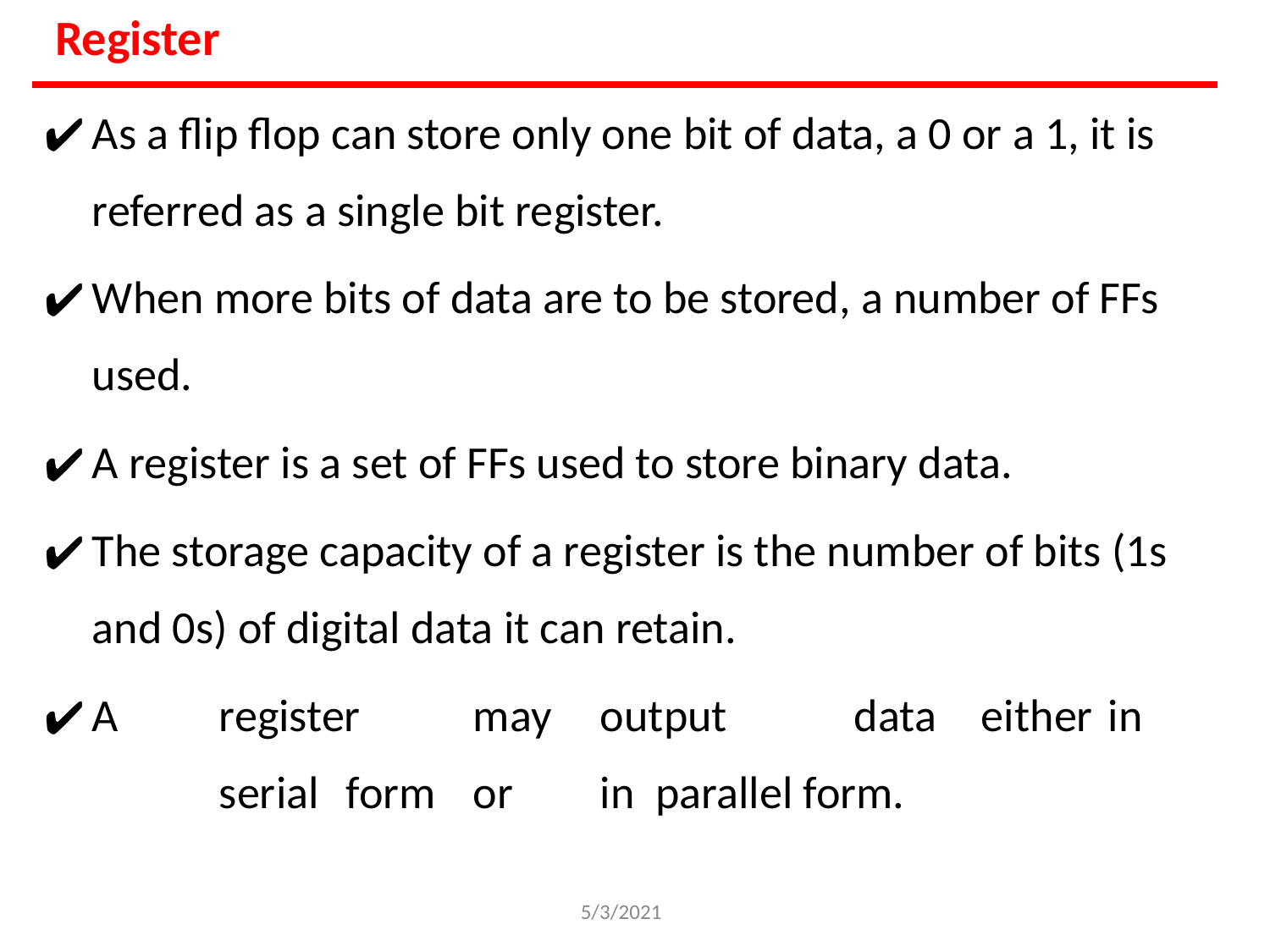

# Register
As a flip flop can store only one bit of data, a 0 or a 1, it is  referred as a single bit register.
When more bits of data are to be stored, a number of FFs  used.
A register is a set of FFs used to store binary data.
The storage capacity of a register is the number of bits (1s  and 0s) of digital data it can retain.
A	register	may	output	data	either	in	serial	form	or	in  parallel form.

5/3/2021